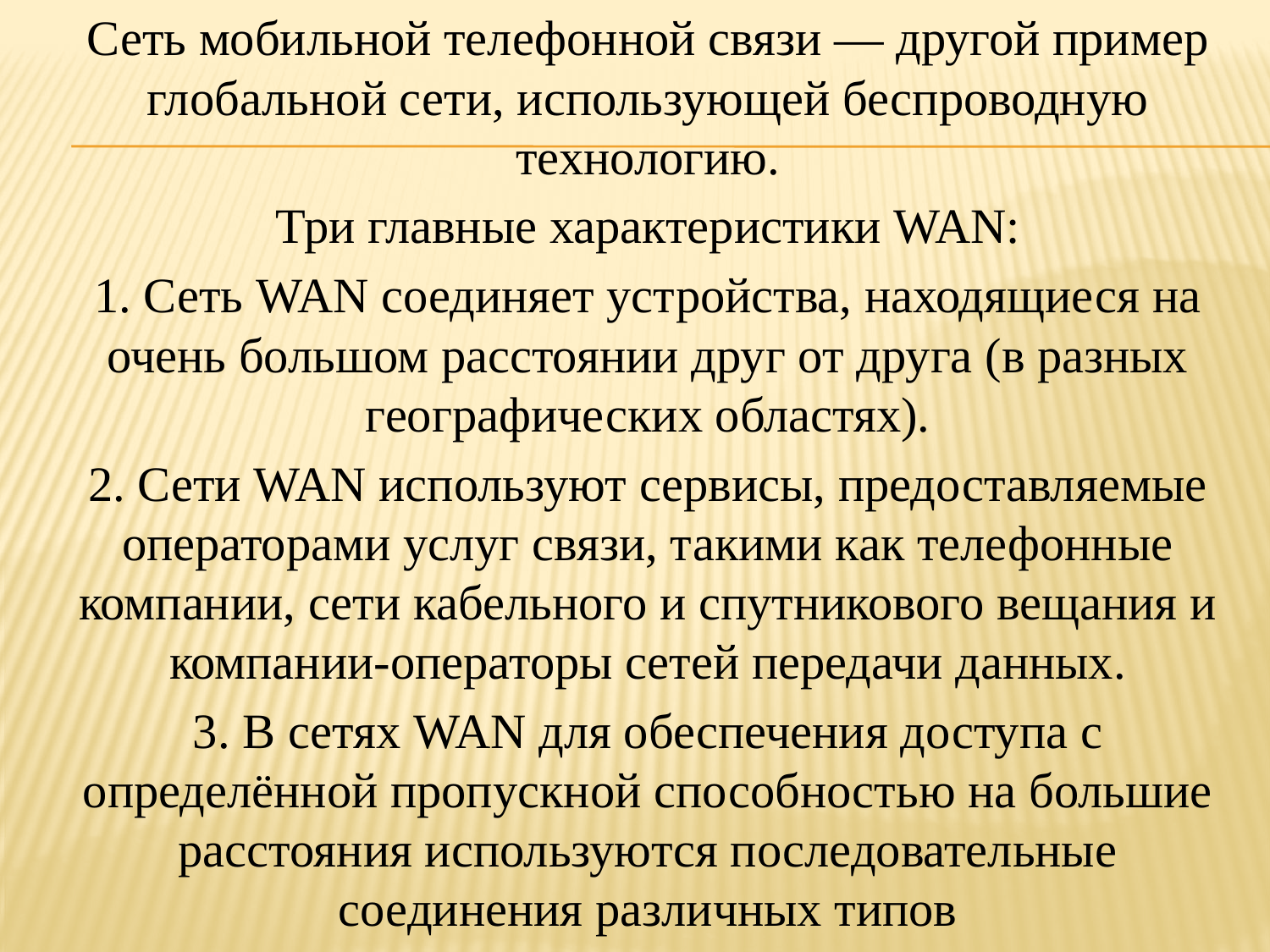

Сеть мобильной телефонной связи — другой пример глобальной сети, использующей беспроводную технологию.
Три главные характеристики WAN:
1. Сеть WAN соединяет устройства, находящиеся на очень большом расстоянии друг от друга (в разных географических областях).
2. Сети WAN используют сервисы, предоставляемые операторами услуг связи, такими как телефонные компании, сети кабельного и спутникового вещания и компании-операторы сетей передачи данных.
3. В сетях WAN для обеспечения доступа с определённой пропускной способностью на большие расстояния используются последовательные соединения различных типов